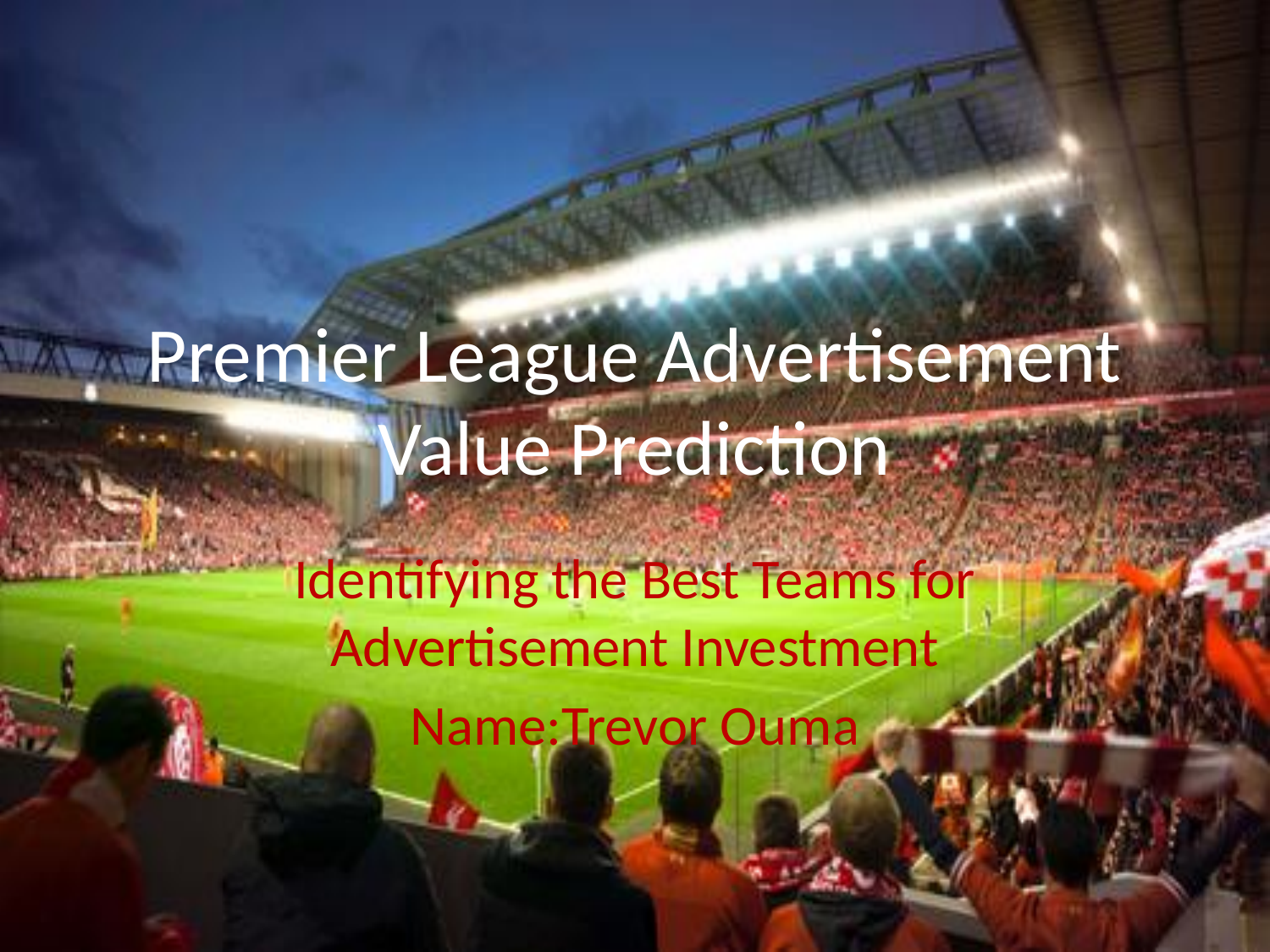

# Premier League Advertisement Value Prediction
Identifying the Best Teams for Advertisement Investment
Name:Trevor Ouma